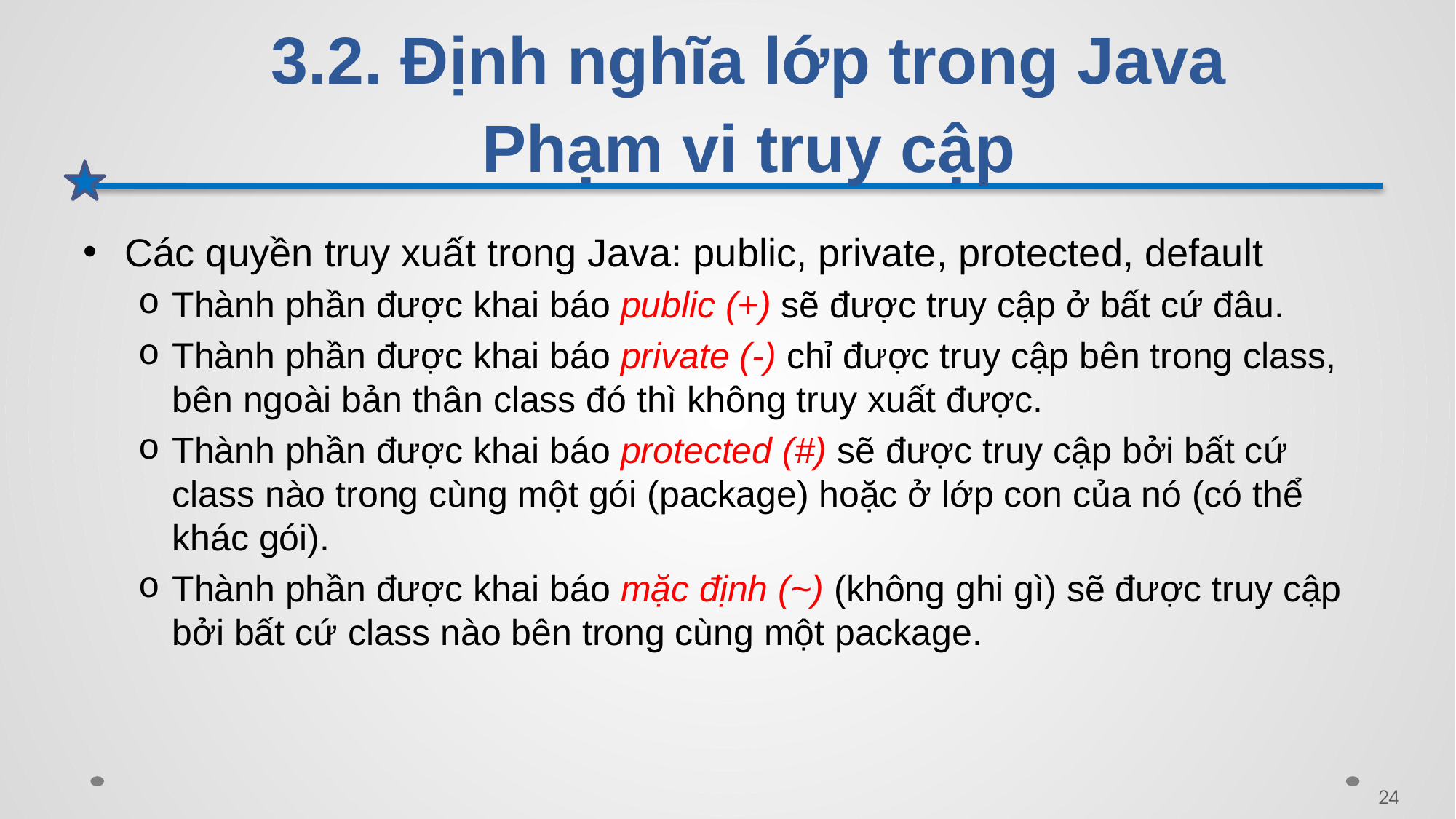

# 3.2. Định nghĩa lớp trong Java Phạm vi truy cập
Các quyền truy xuất trong Java: public, private, protected, default
Thành phần được khai báo public (+) sẽ được truy cập ở bất cứ đâu.
Thành phần được khai báo private (-) chỉ được truy cập bên trong class, bên ngoài bản thân class đó thì không truy xuất được.
Thành phần được khai báo protected (#) sẽ được truy cập bởi bất cứ class nào trong cùng một gói (package) hoặc ở lớp con của nó (có thể khác gói).
Thành phần được khai báo mặc định (~) (không ghi gì) sẽ được truy cập bởi bất cứ class nào bên trong cùng một package.
24